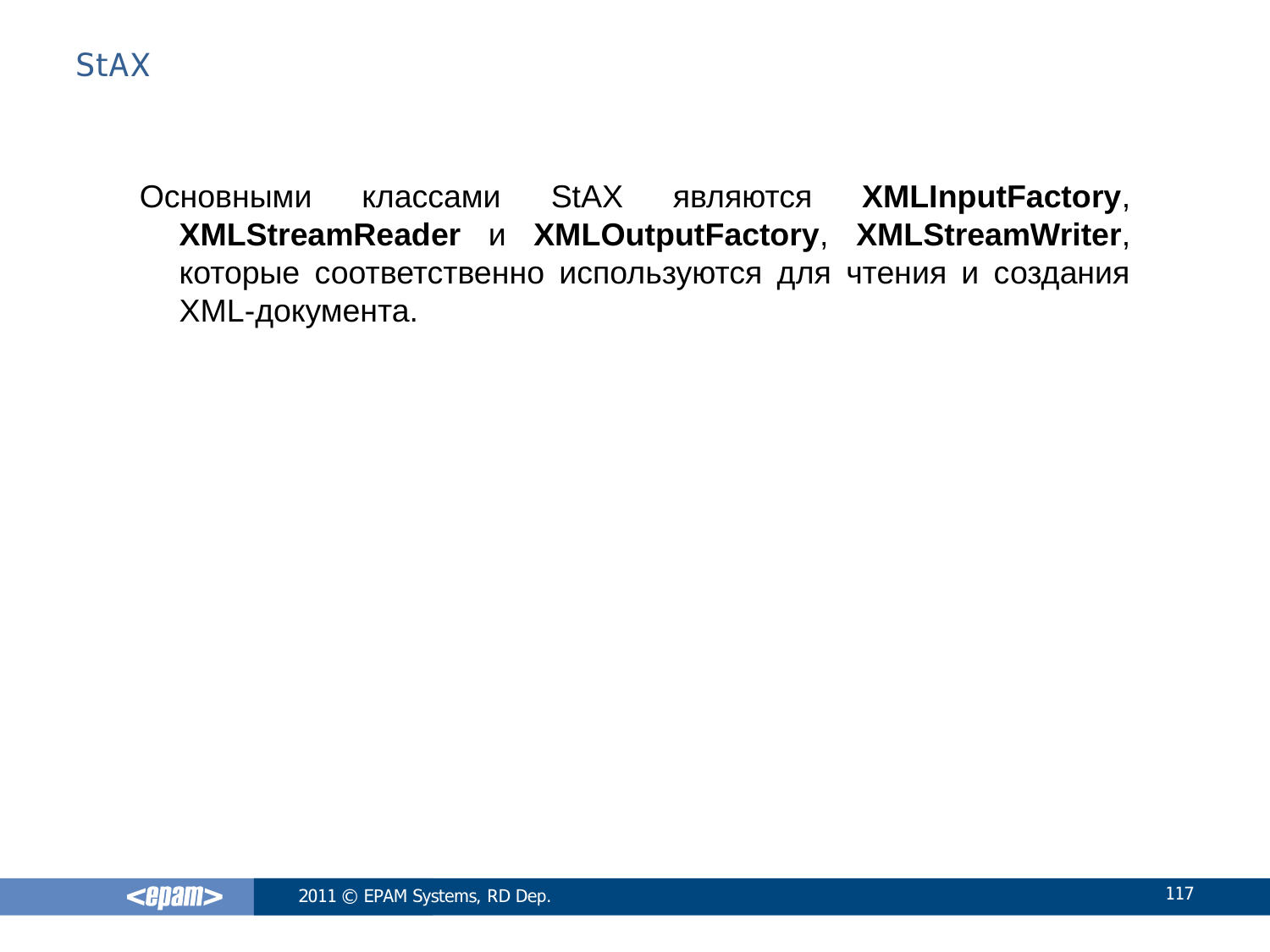

# StAX
Основными классами StAX являются XMLInputFactory, XMLStreamReader и XMLOutputFactory, XMLStreamWriter, которые соответственно используются для чтения и создания XML-документа.
117
2011 © EPAM Systems, RD Dep.